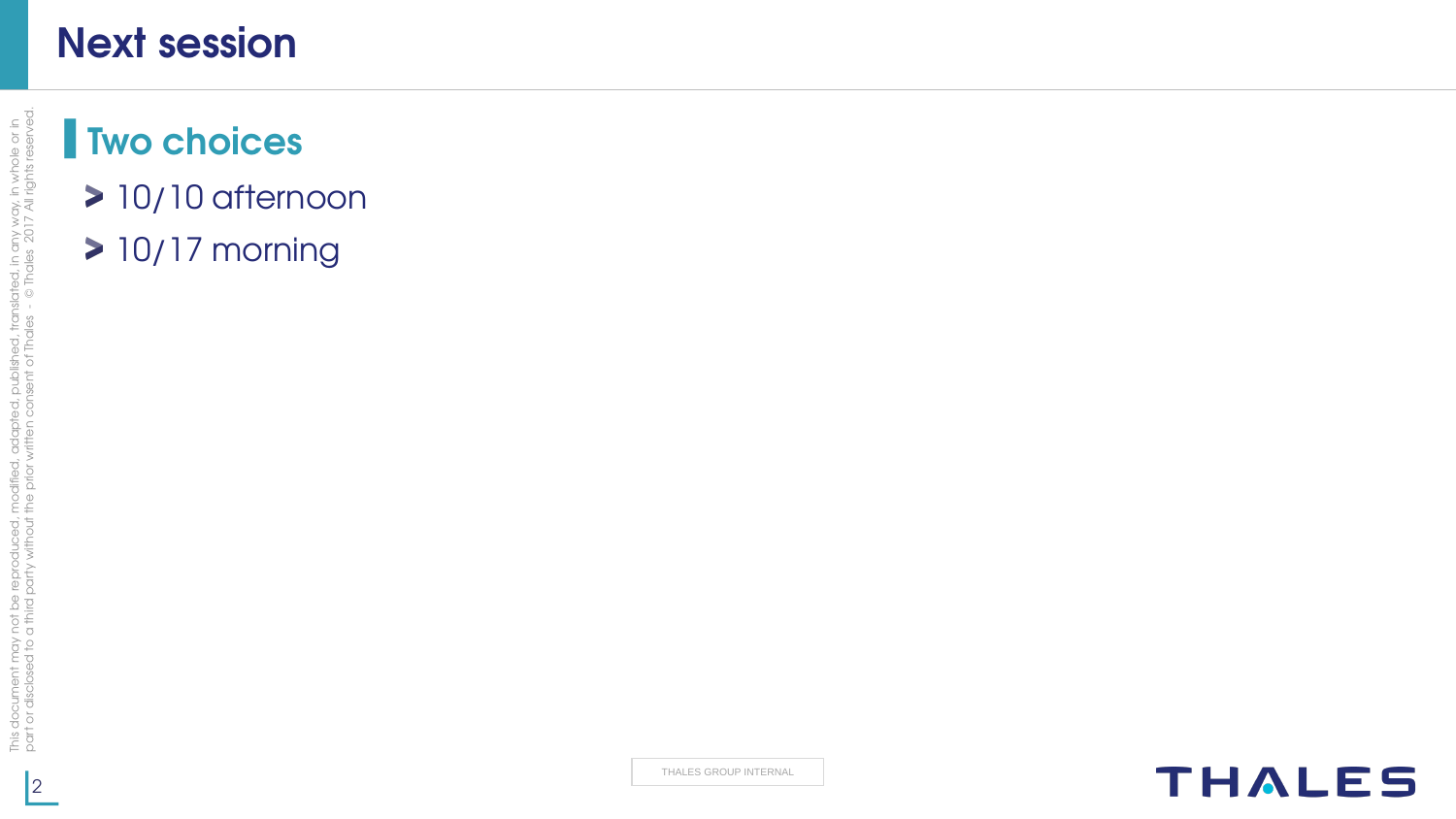

# Next session
Two choices
10/10 afternoon
10/17 morning